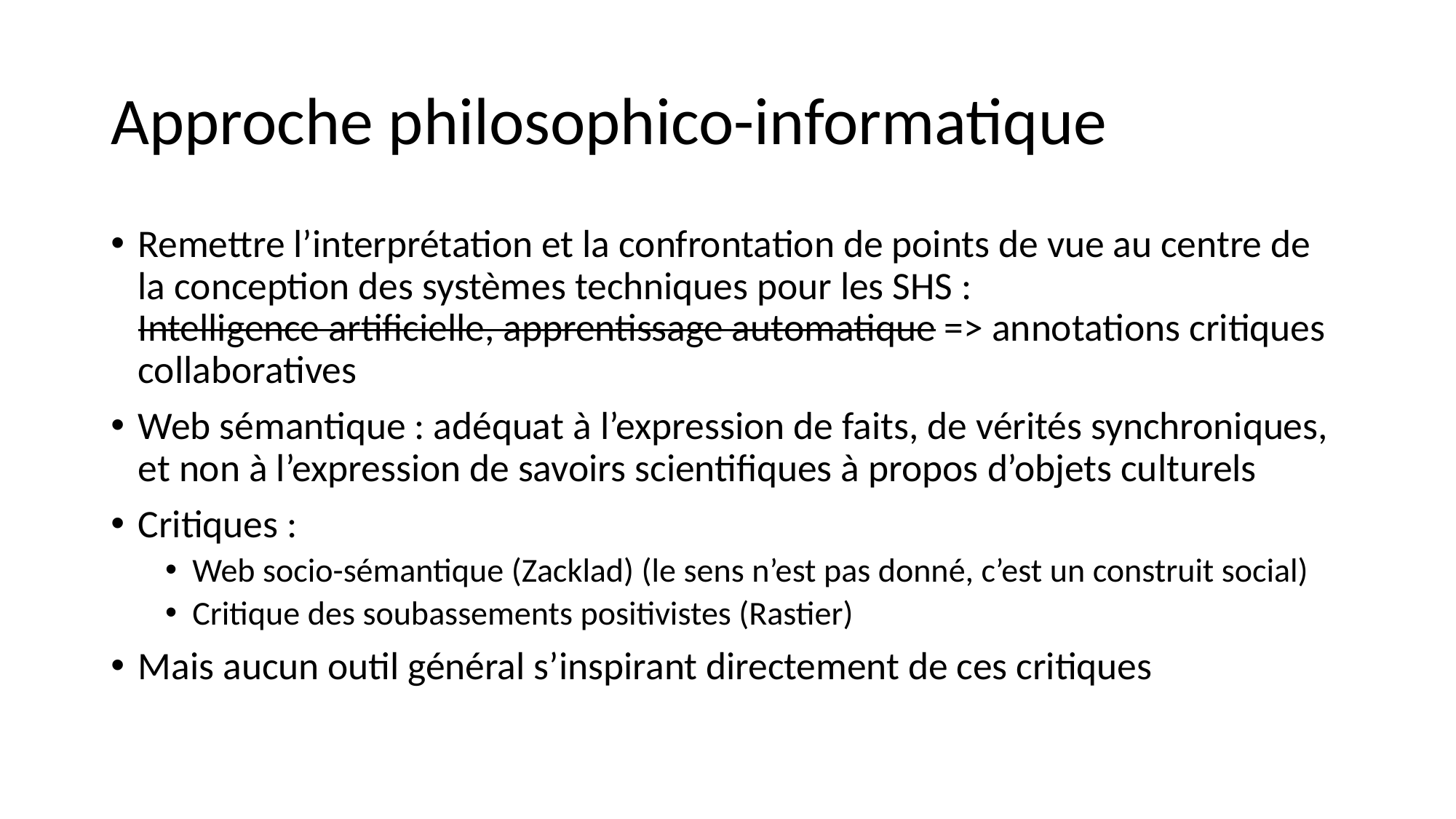

# Approche philosophico-informatique
Remettre l’interprétation et la confrontation de points de vue au centre de la conception des systèmes techniques pour les SHS :
Intelligence artificielle, apprentissage automatique => annotations critiques collaboratives
Web sémantique : adéquat à l’expression de faits, de vérités synchroniques, et non à l’expression de savoirs scientifiques à propos d’objets culturels
Critiques :
Web socio-sémantique (Zacklad) (le sens n’est pas donné, c’est un construit social)
Critique des soubassements positivistes (Rastier)
Mais aucun outil général s’inspirant directement de ces critiques